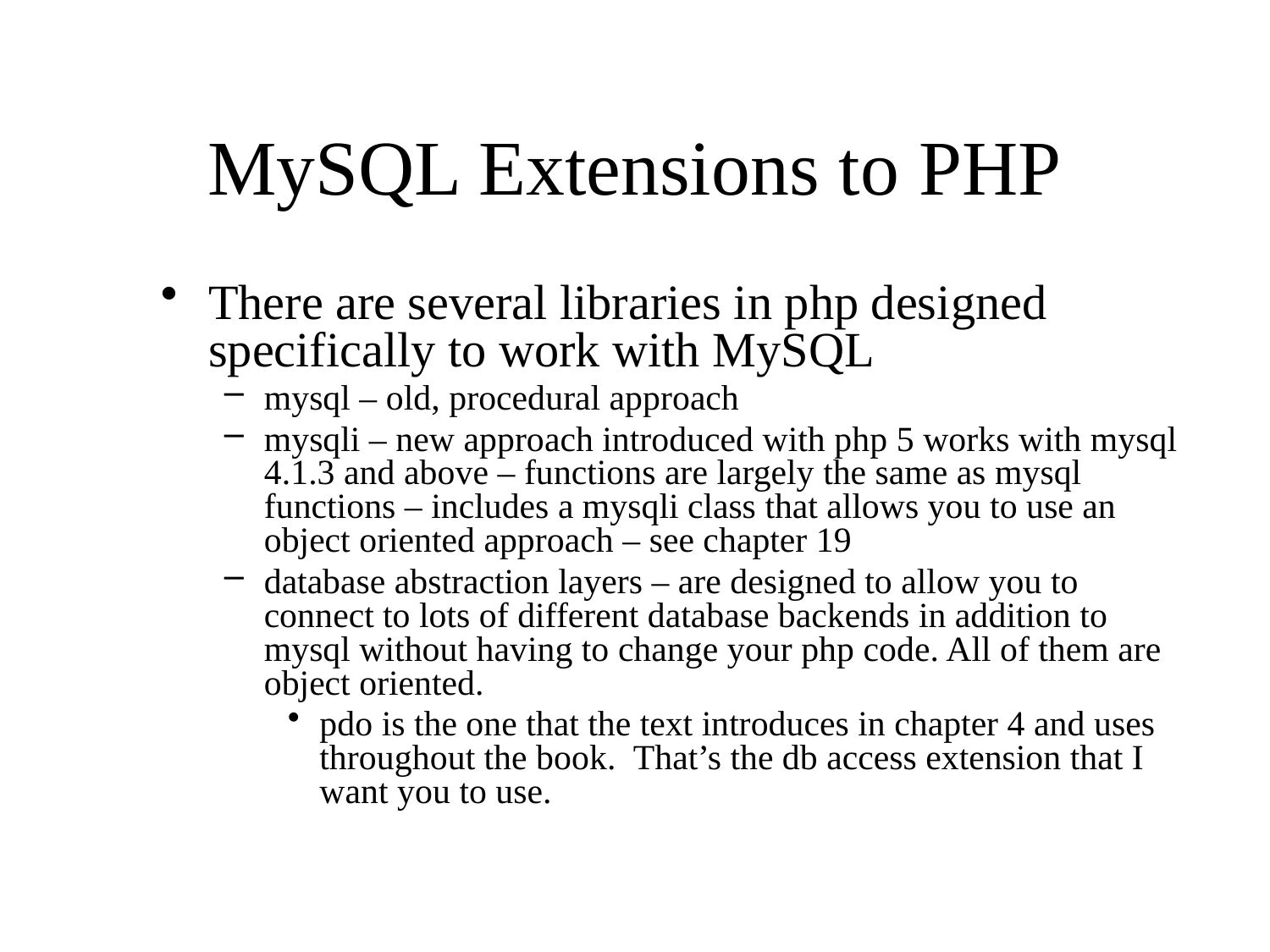

# MySQL Extensions to PHP
There are several libraries in php designed specifically to work with MySQL
mysql – old, procedural approach
mysqli – new approach introduced with php 5 works with mysql 4.1.3 and above – functions are largely the same as mysql functions – includes a mysqli class that allows you to use an object oriented approach – see chapter 19
database abstraction layers – are designed to allow you to connect to lots of different database backends in addition to mysql without having to change your php code. All of them are object oriented.
pdo is the one that the text introduces in chapter 4 and uses throughout the book.  That’s the db access extension that I want you to use.